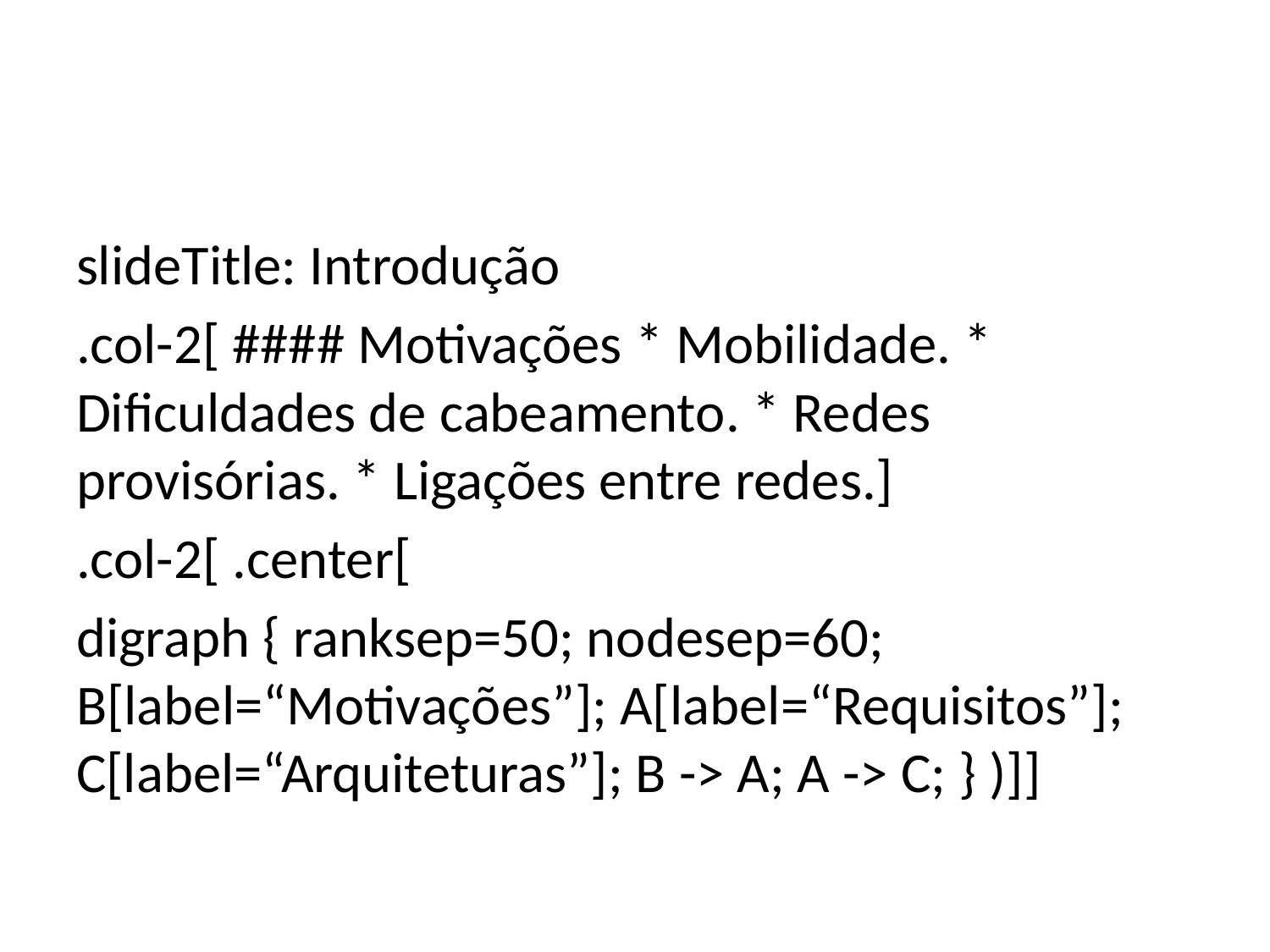

slideTitle: Introdução
.col-2[ #### Motivações * Mobilidade. * Dificuldades de cabeamento. * Redes provisórias. * Ligações entre redes.]
.col-2[ .center[
digraph { ranksep=50; nodesep=60; B[label=“Motivações”]; A[label=“Requisitos”]; C[label=“Arquiteturas”]; B -> A; A -> C; } )]]